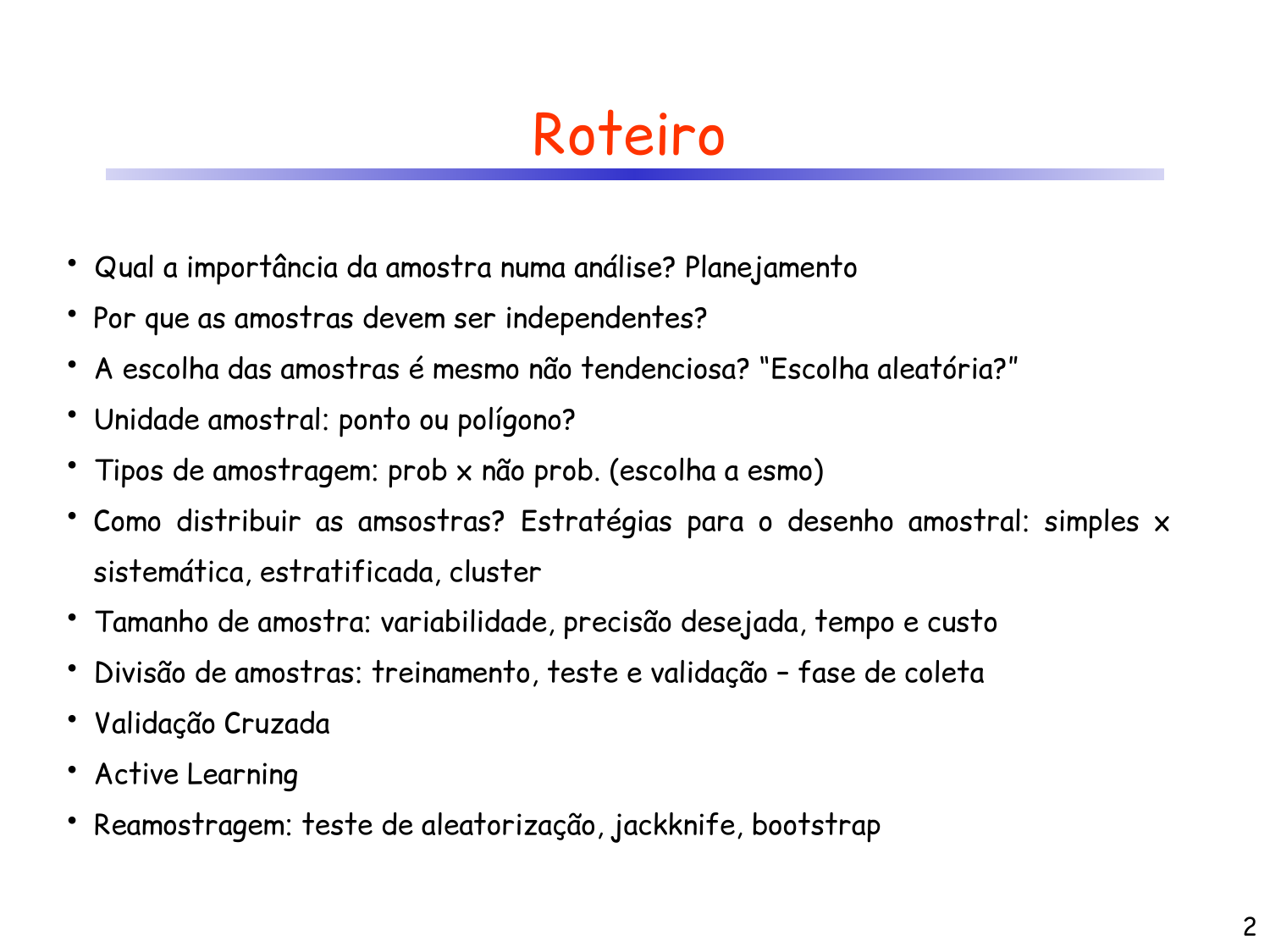

# Roteiro
Qual a importância da amostra numa análise? Planejamento
Por que as amostras devem ser independentes?
A escolha das amostras é mesmo não tendenciosa? “Escolha aleatória?”
Unidade amostral: ponto ou polígono?
Tipos de amostragem: prob x não prob. (escolha a esmo)
Como distribuir as amsostras? Estratégias para o desenho amostral: simples x sistemática, estratificada, cluster
Tamanho de amostra: variabilidade, precisão desejada, tempo e custo
Divisão de amostras: treinamento, teste e validação – fase de coleta
Validação Cruzada
Active Learning
Reamostragem: teste de aleatorização, jackknife, bootstrap
2